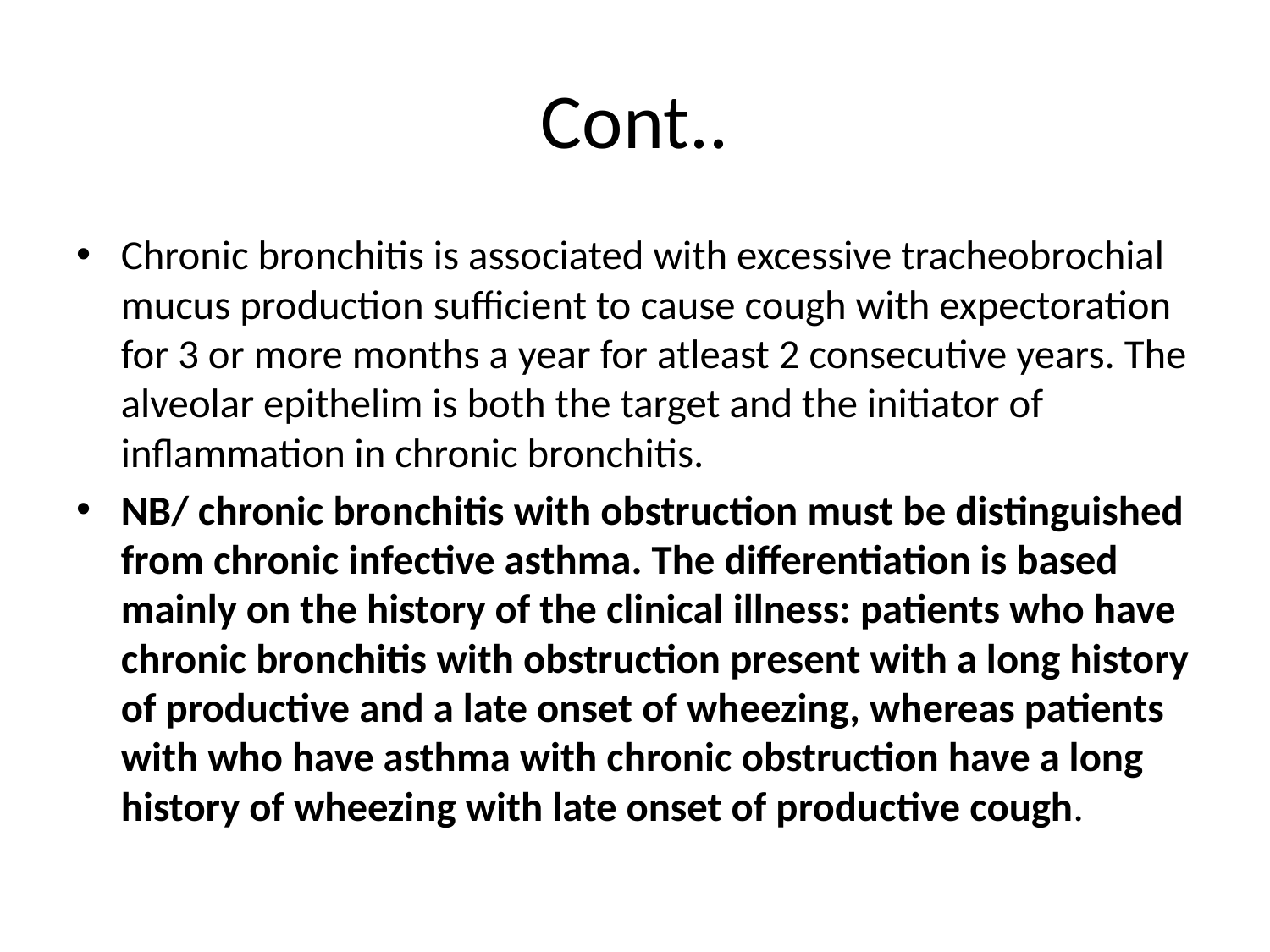

# Cont..
Chronic bronchitis is associated with excessive tracheobrochial mucus production sufficient to cause cough with expectoration for 3 or more months a year for atleast 2 consecutive years. The alveolar epithelim is both the target and the initiator of inflammation in chronic bronchitis.
NB/ chronic bronchitis with obstruction must be distinguished from chronic infective asthma. The differentiation is based mainly on the history of the clinical illness: patients who have chronic bronchitis with obstruction present with a long history of productive and a late onset of wheezing, whereas patients with who have asthma with chronic obstruction have a long history of wheezing with late onset of productive cough.